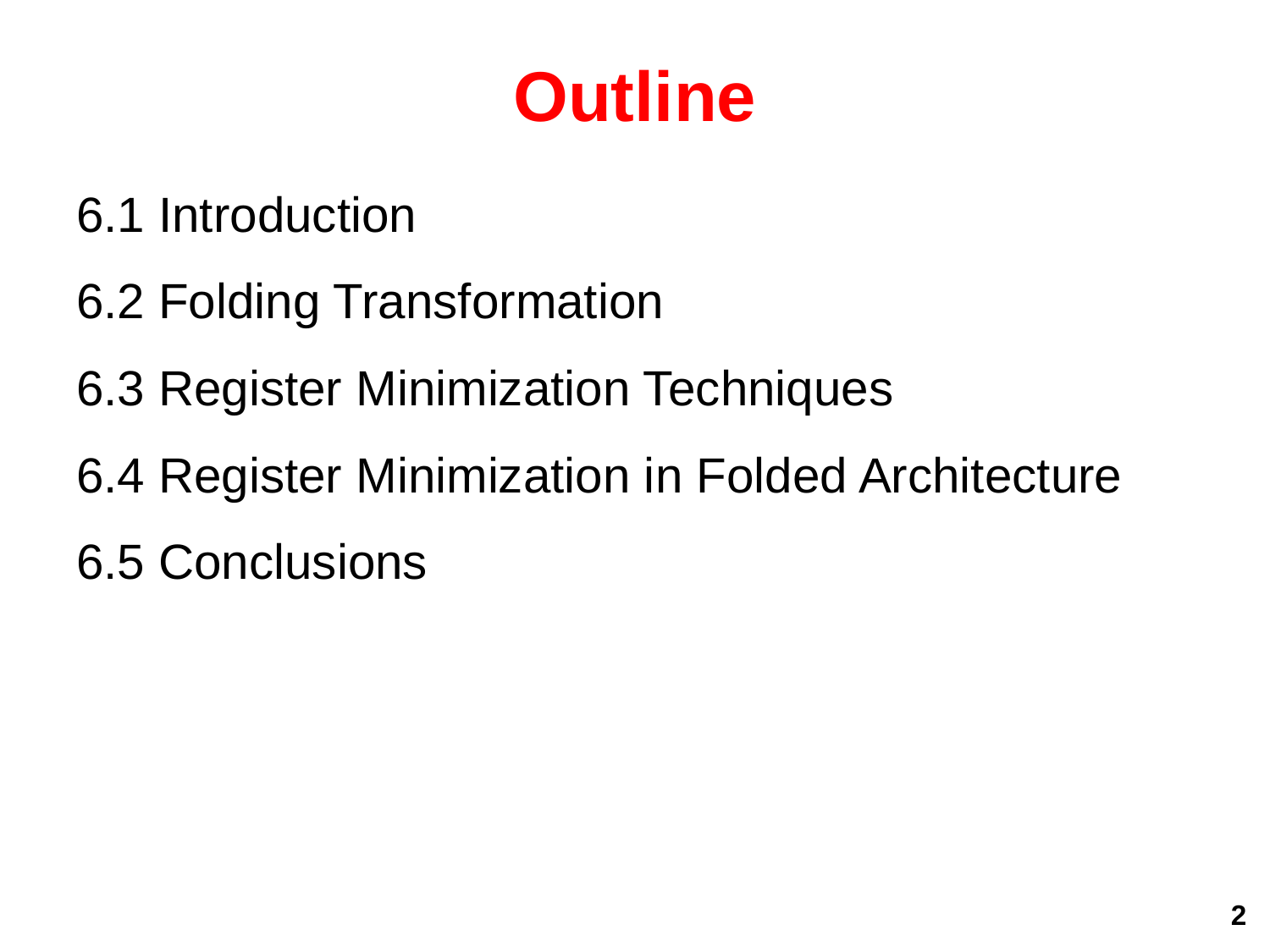

# Outline
6.1 Introduction
6.2 Folding Transformation
6.3 Register Minimization Techniques
6.4 Register Minimization in Folded Architecture
6.5 Conclusions
2